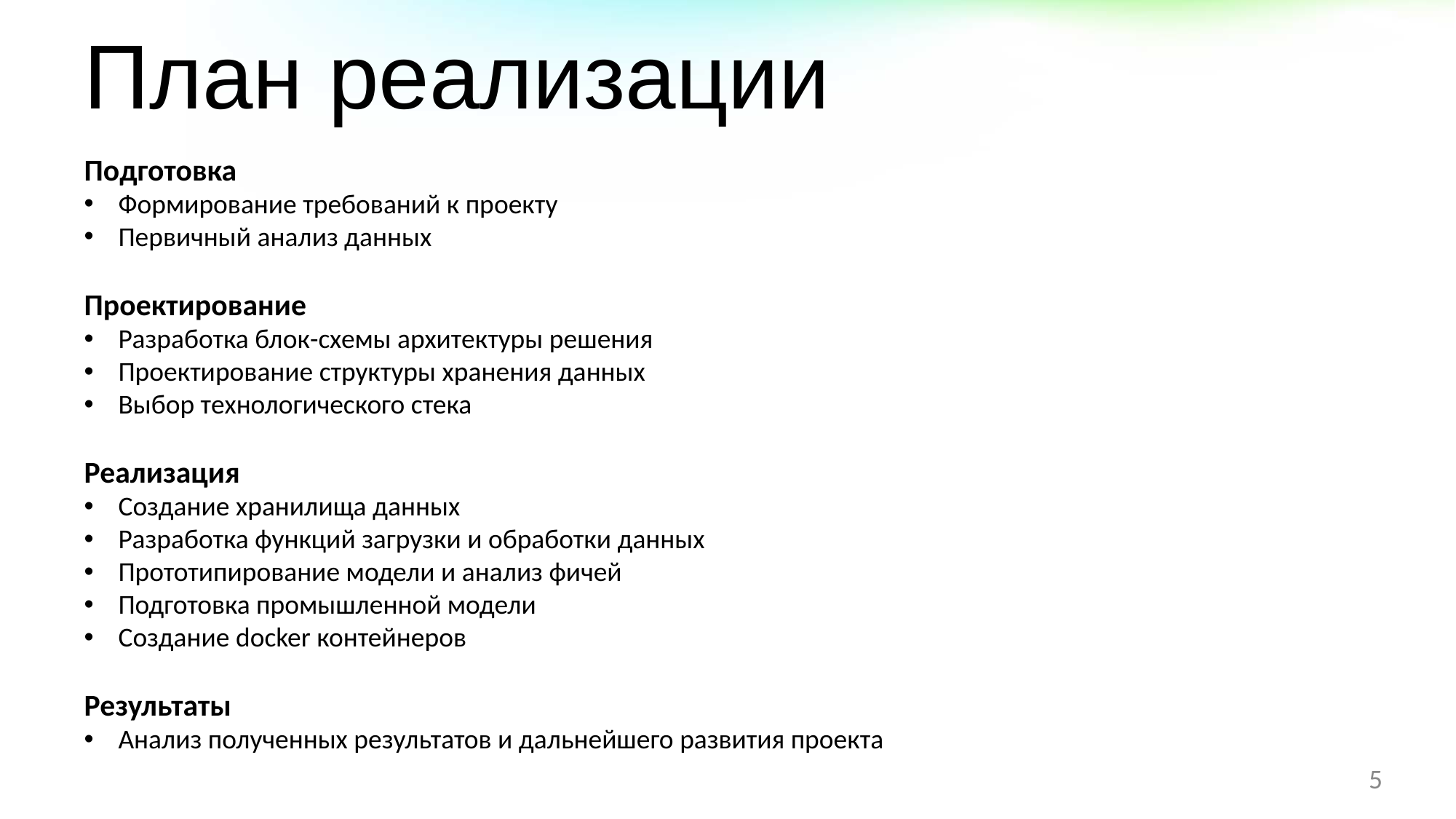

# План реализации
Подготовка
Формирование требований к проекту
Первичный анализ данных

Проектирование
Разработка блок-схемы архитектуры решения
Проектирование структуры хранения данных
Выбор технологического стека

Реализация
Создание хранилища данных
Разработка функций загрузки и обработки данных
Прототипирование модели и анализ фичей
Подготовка промышленной модели
Создание docker контейнеров

Результаты
Анализ полученных результатов и дальнейшего развития проекта

5